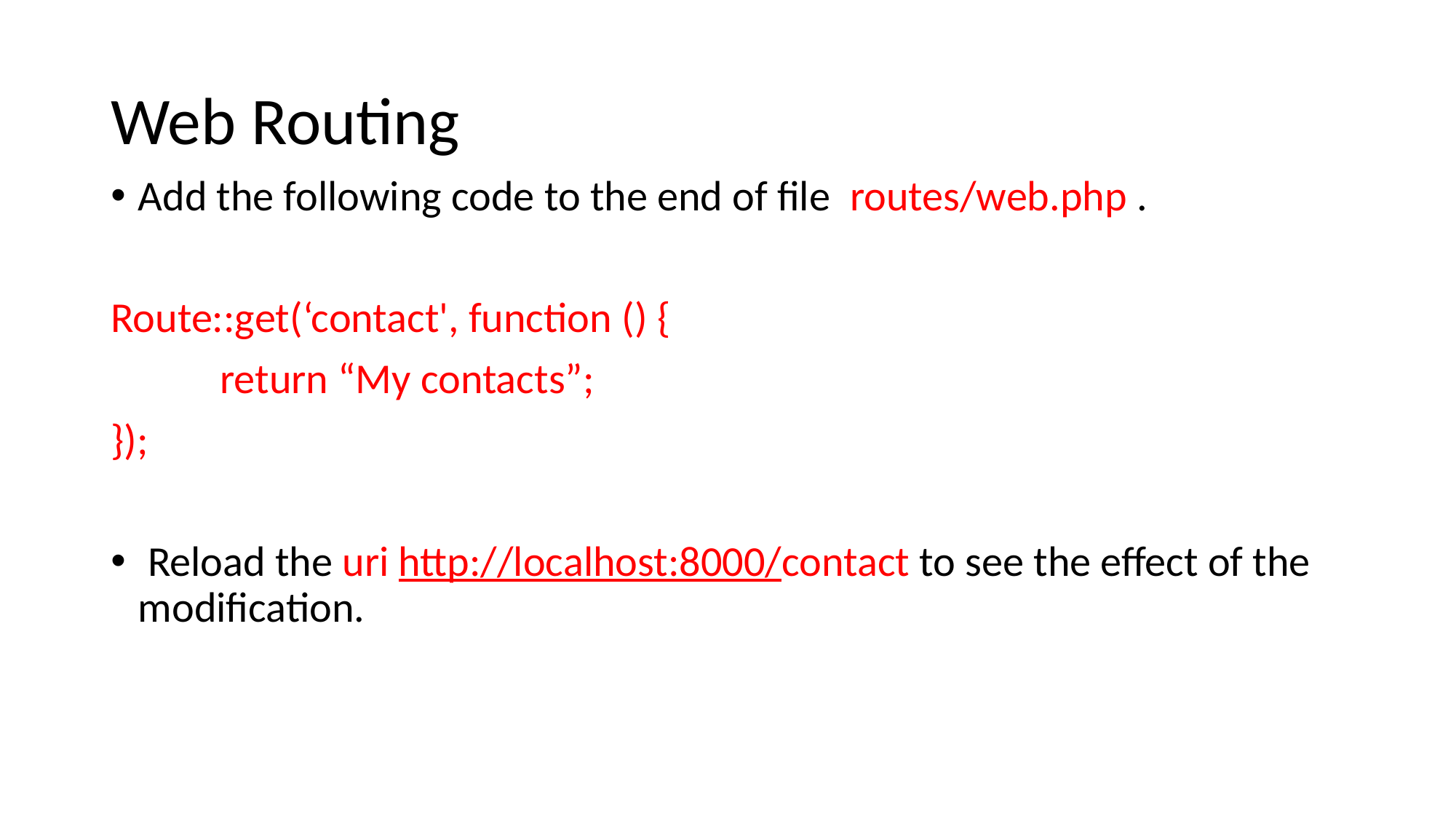

# Web Routing
Add the following code to the end of file  routes/web.php .

Route::get(‘contact', function () {
	return “My contacts”;
});

 Reload the uri http://localhost:8000/contact to see the effect of the modification.